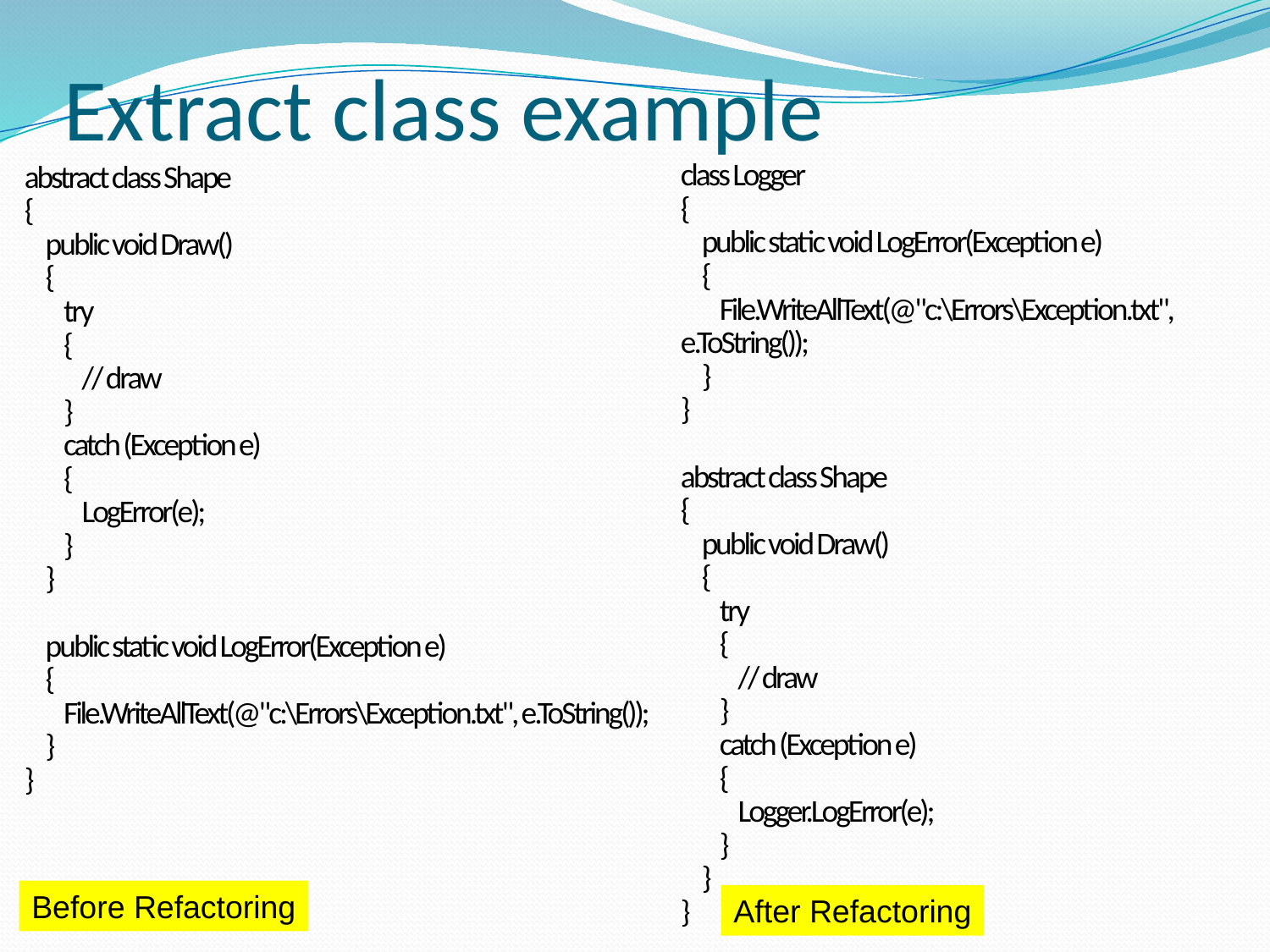

# Extract class example
class Logger
{
    public static void LogError(Exception e)
    {
        File.WriteAllText(@"c:\Errors\Exception.txt", e.ToString());
    }
}

abstract class Shape
{
    public void Draw()
    {
        try
        {
            // draw
        }
        catch (Exception e)
        {
            Logger.LogError(e);
        }
    }
}
After Refactoring
abstract class Shape
{
    public void Draw()
    {
        try
        {
            // draw
        }
        catch (Exception e)
        {
            LogError(e);
        }
    }

    public static void LogError(Exception e)
    {
        File.WriteAllText(@"c:\Errors\Exception.txt", e.ToString());
    }
}
Before Refactoring